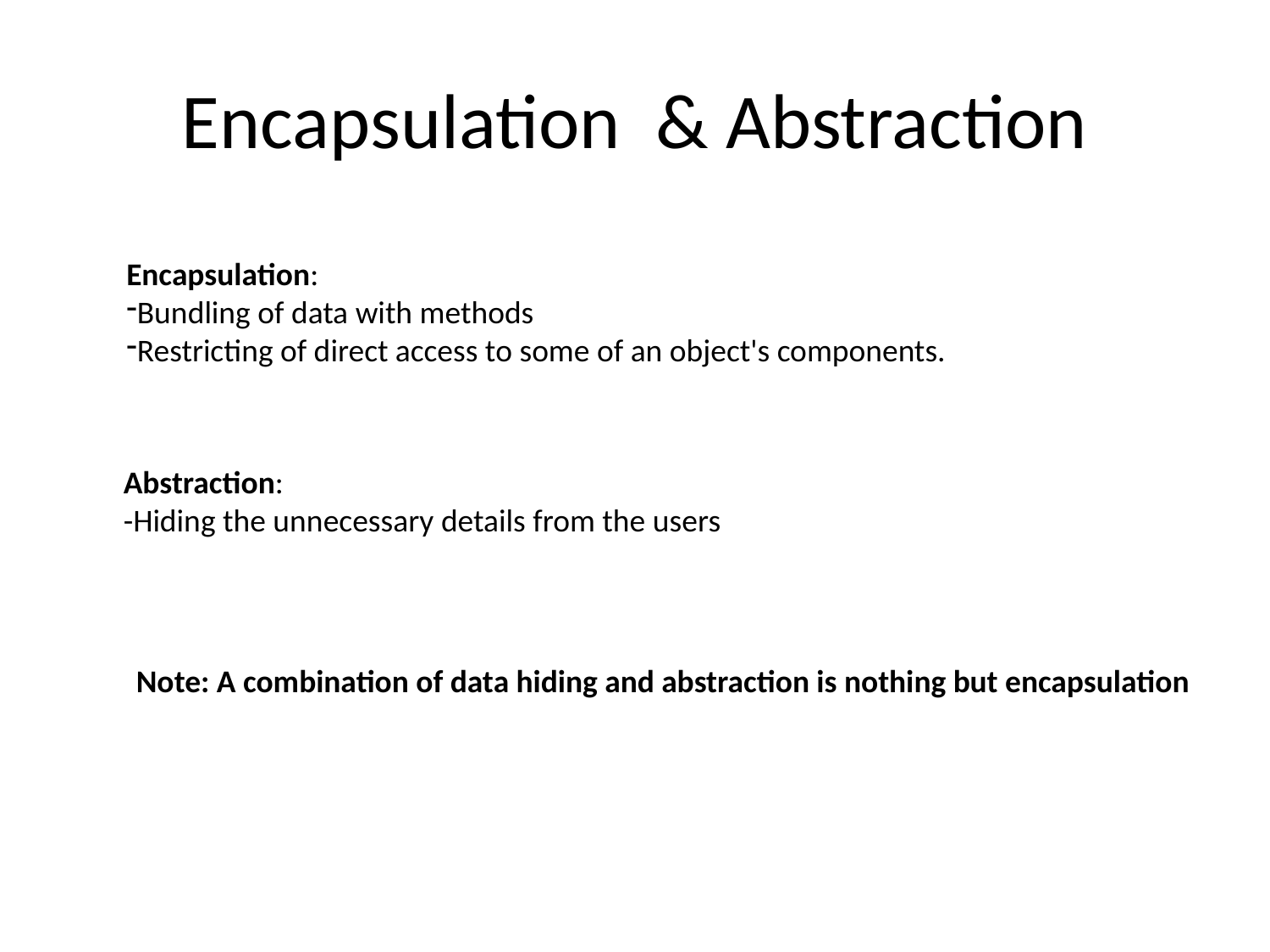

# Encapsulation  & Abstraction
Encapsulation:
Bundling of data with methods
Restricting of direct access to some of an object's components.
Abstraction:
-Hiding the unnecessary details from the users
Note: A combination of data hiding and abstraction is nothing but encapsulation